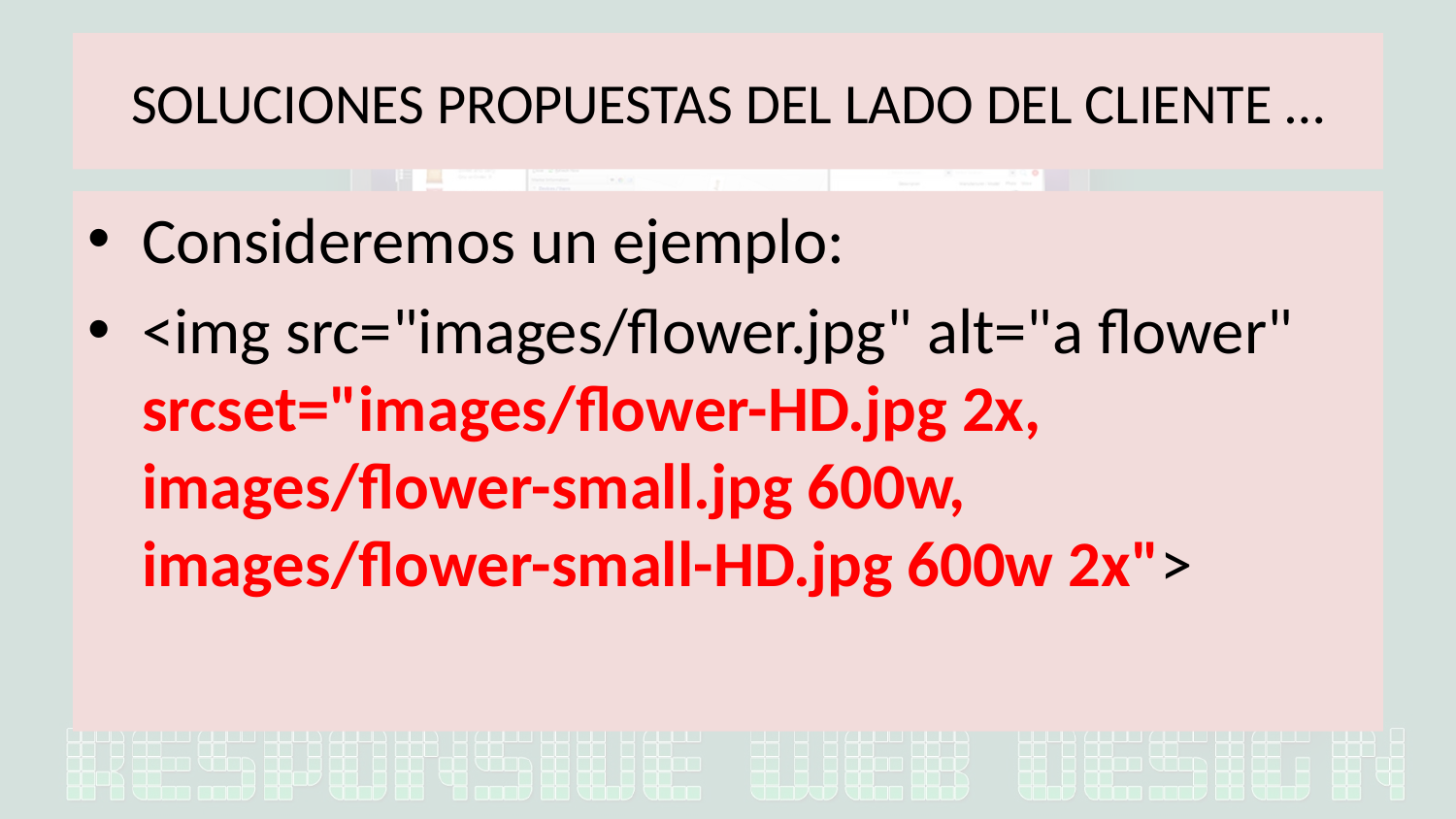

# SOLUCIONES PROPUESTAS DEL LADO DEL CLIENTE …
Consideremos un ejemplo:
<img src="images/flower.jpg" alt="a flower" srcset="images/flower-HD.jpg 2x, images/flower-small.jpg 600w, images/flower-small-HD.jpg 600w 2x">